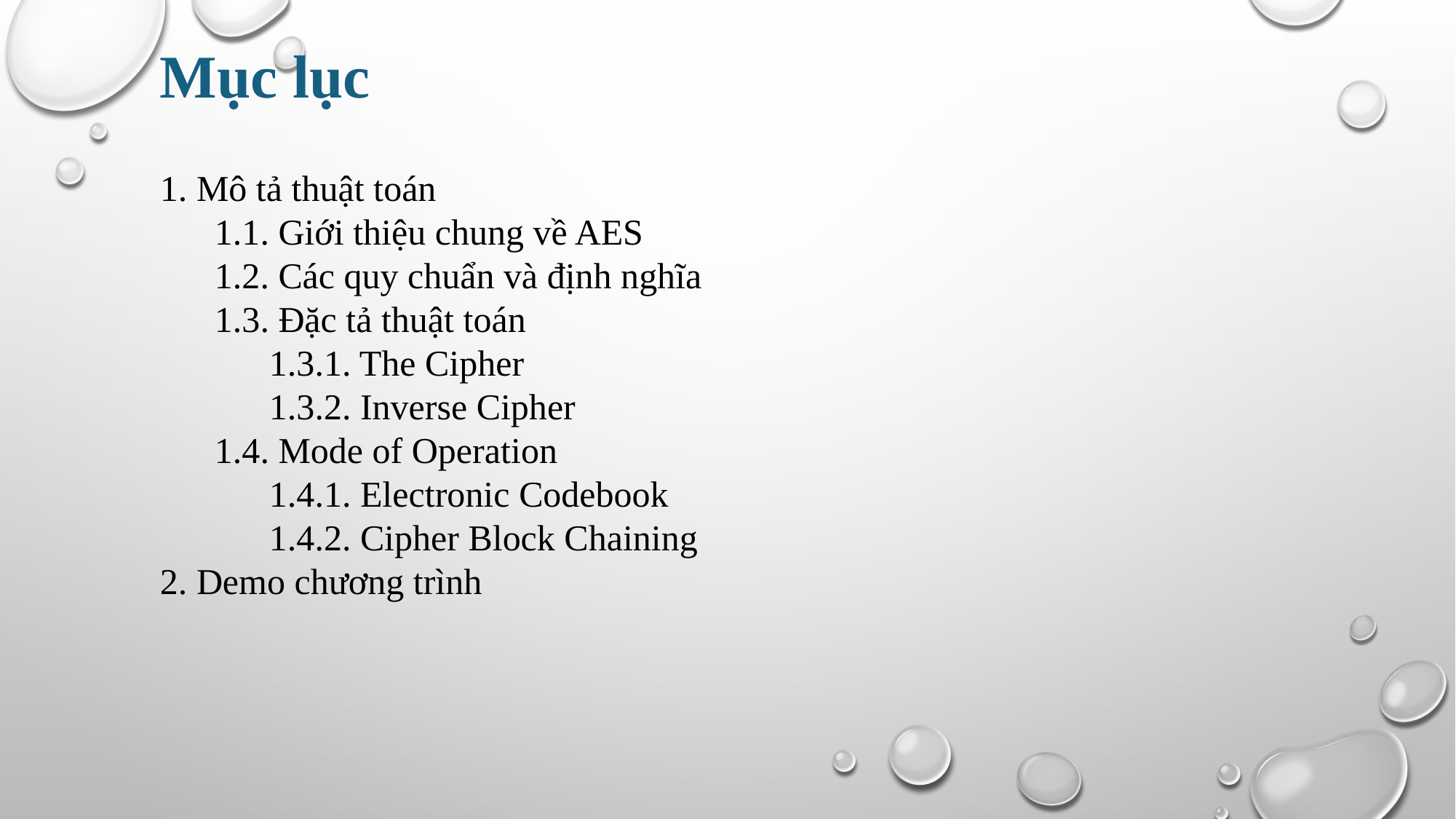

Mục lục
1. Mô tả thuật toán
1.1. Giới thiệu chung về AES
1.2. Các quy chuẩn và định nghĩa
1.3. Đặc tả thuật toán
1.3.1. The Cipher
1.3.2. Inverse Cipher
1.4. Mode of Operation
1.4.1. Electronic Codebook
1.4.2. Cipher Block Chaining
2. Demo chương trình